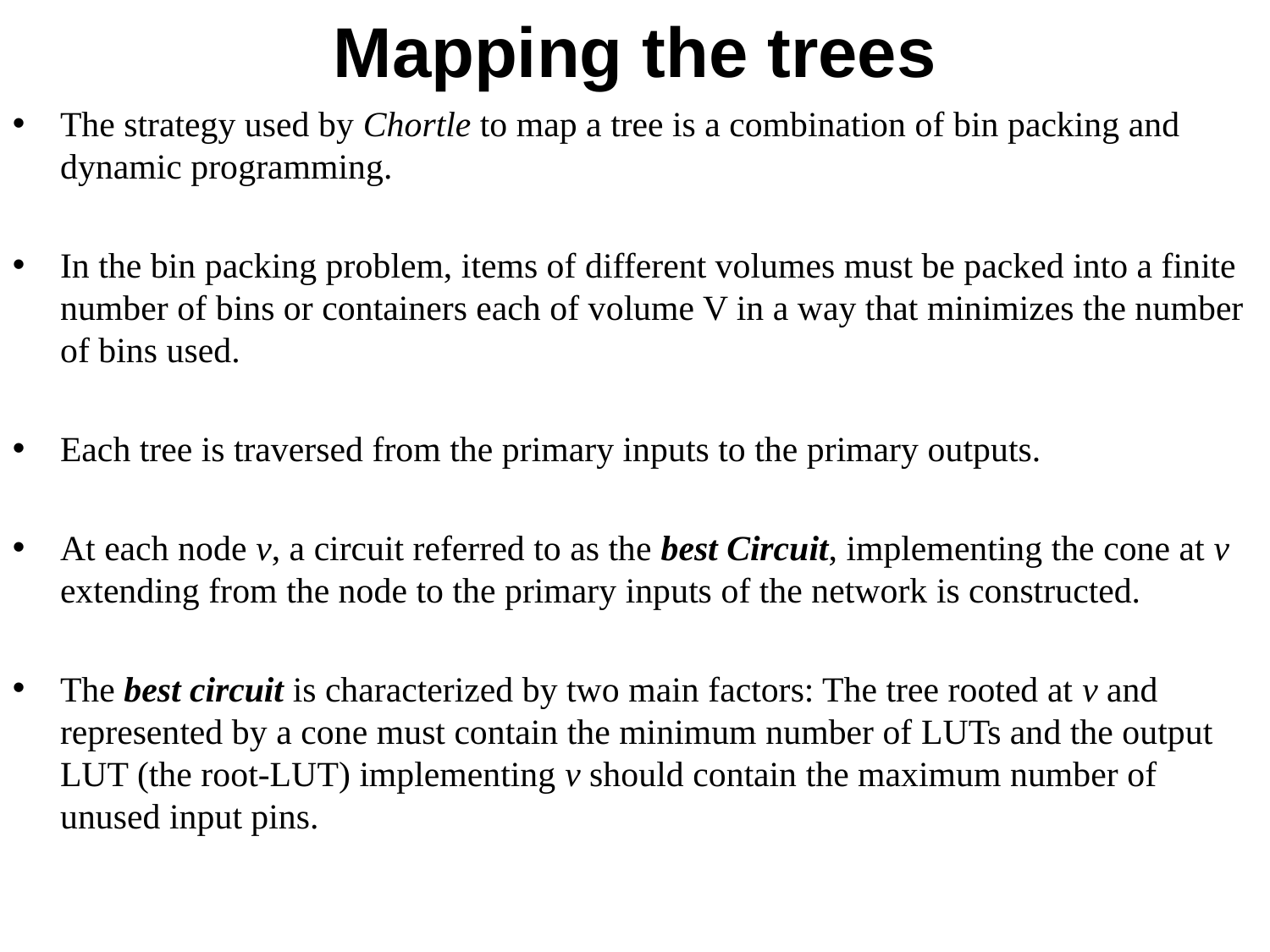

Mapping the trees
The strategy used by Chortle to map a tree is a combination of bin packing and dynamic programming.

In the bin packing problem, items of different volumes must be packed into a finite number of bins or containers each of volume V in a way that minimizes the number of bins used.

Each tree is traversed from the primary inputs to the primary outputs.

At each node v, a circuit referred to as the best Circuit, implementing the cone at v extending from the node to the primary inputs of the network is constructed.

The best circuit is characterized by two main factors: The tree rooted at v and represented by a cone must contain the minimum number of LUTs and the output LUT (the root-LUT) implementing v should contain the maximum number of unused input pins.